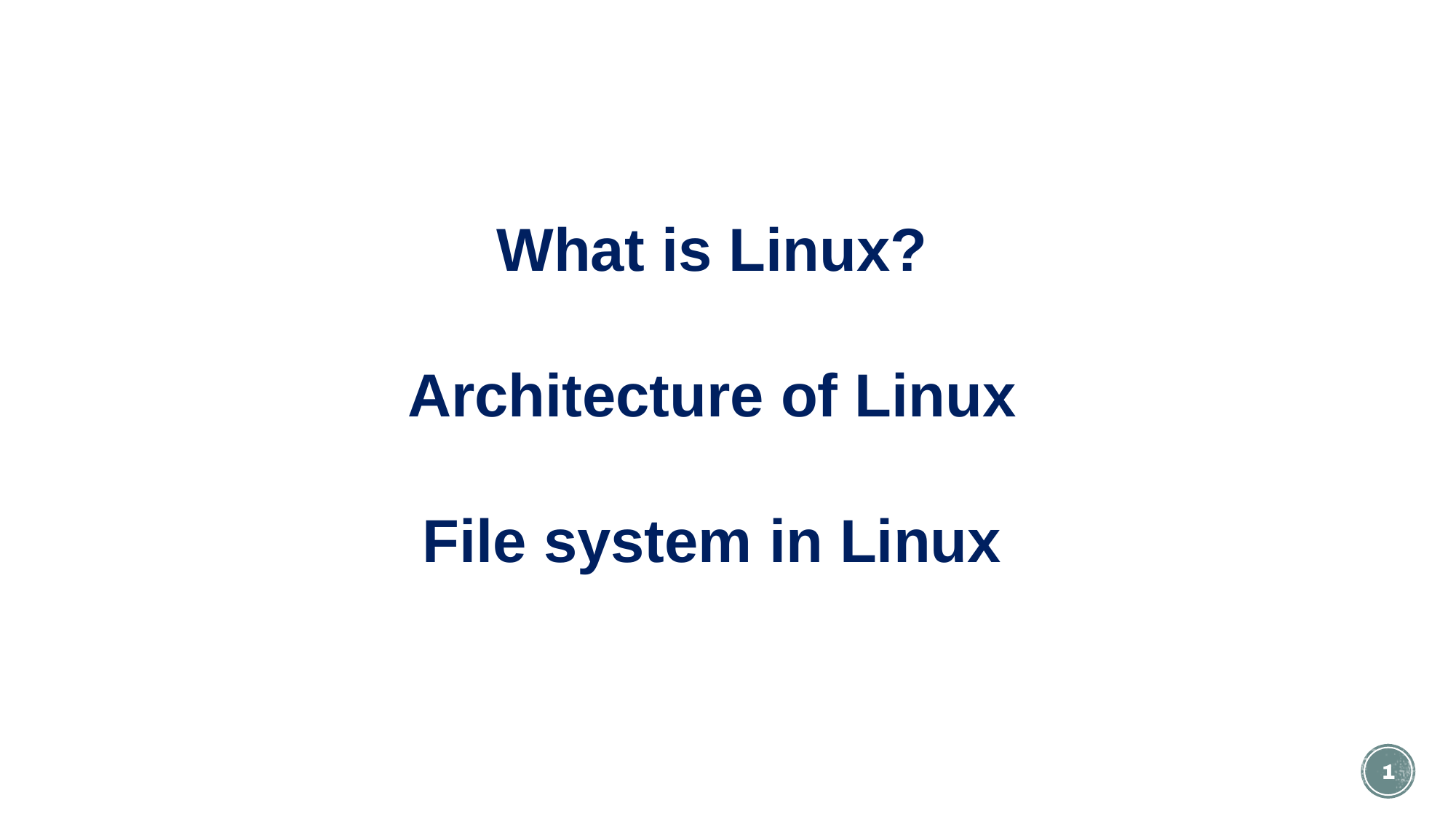

What is Linux?

Architecture of Linux

File system in Linux
1